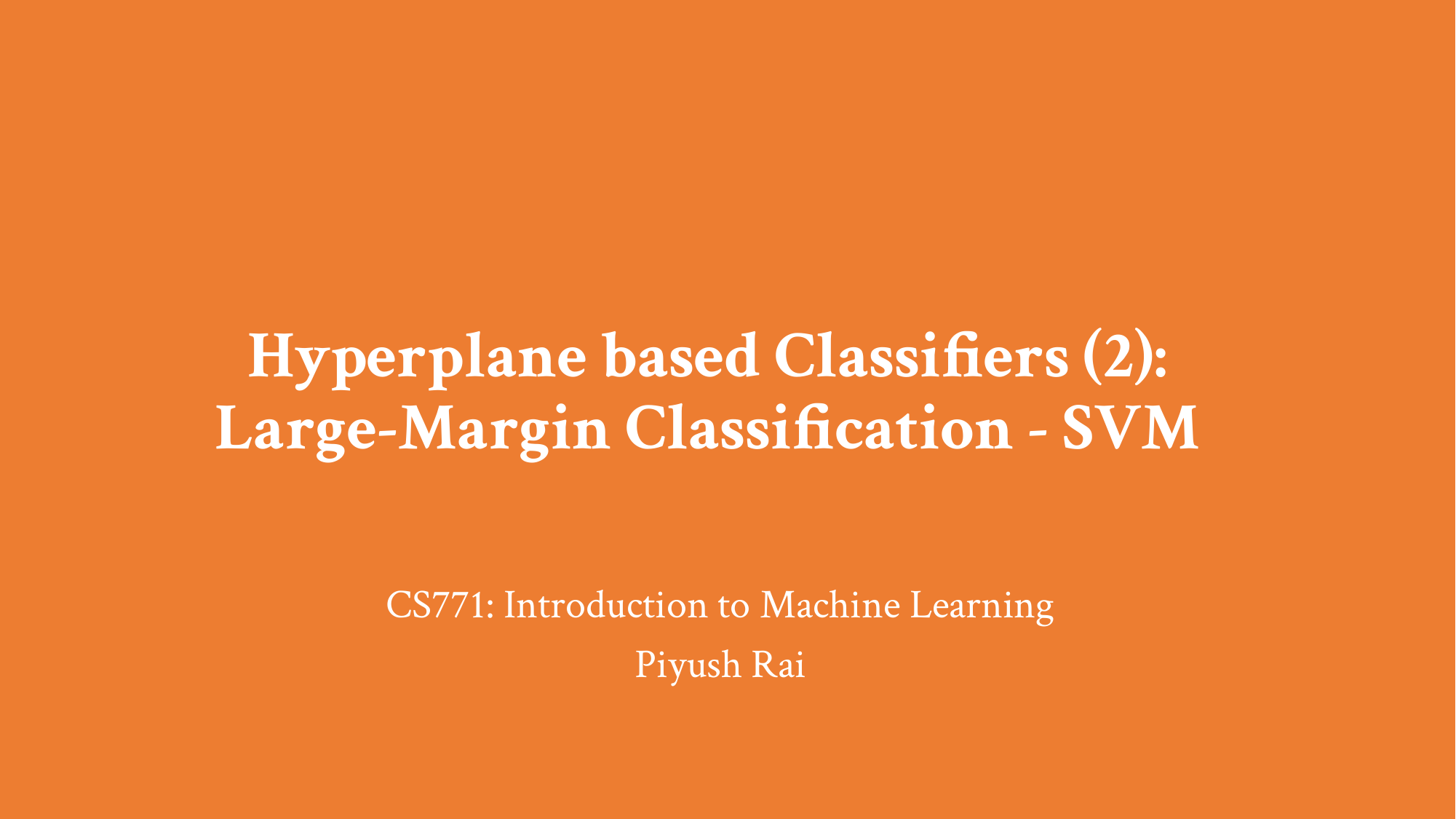

# Hyperplane based Classifiers (2): Large-Margin Classification - SVM
CS771: Introduction to Machine Learning
Piyush Rai